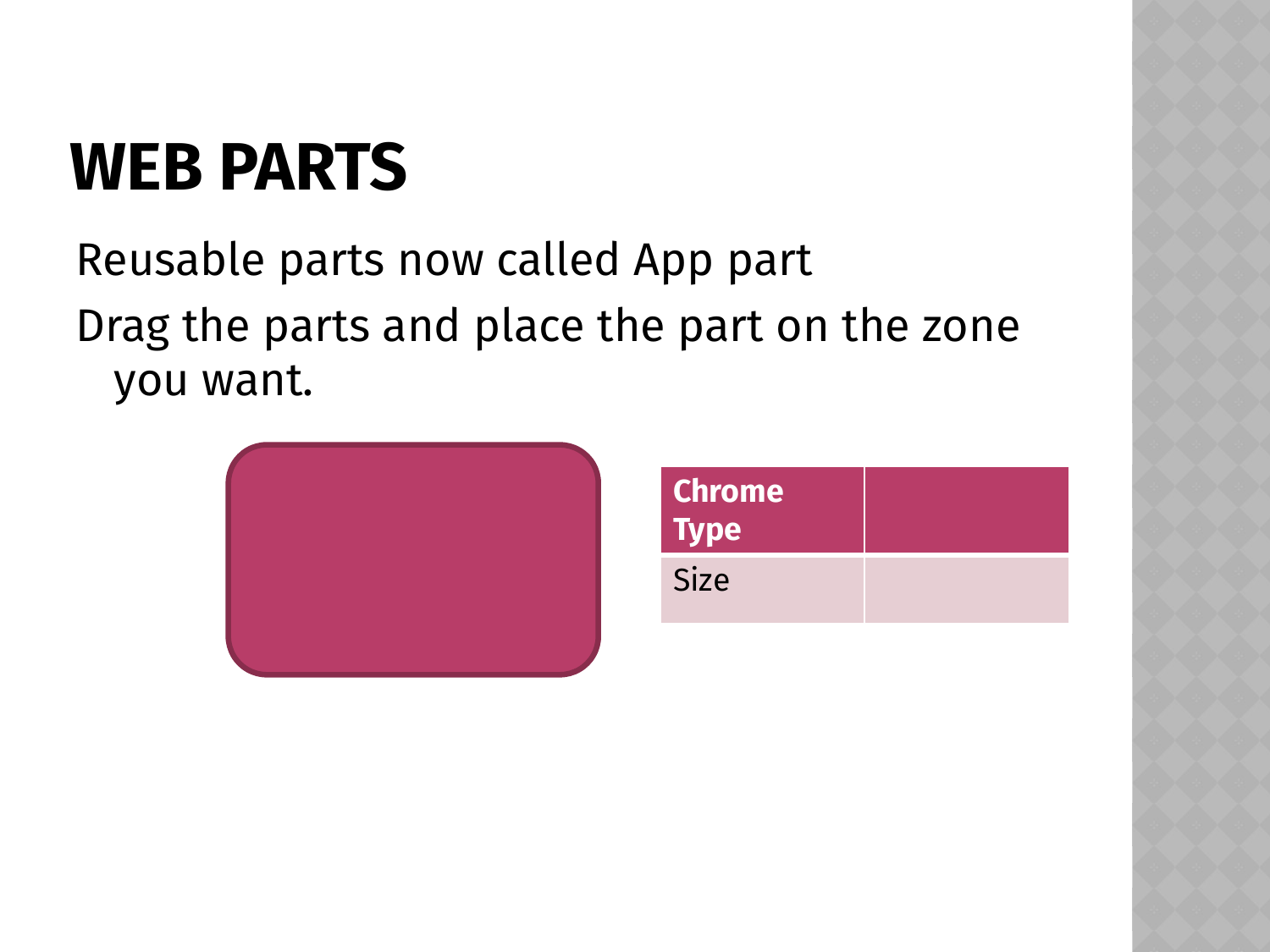

# Web parts
Reusable parts now called App part
Drag the parts and place the part on the zone you want.

| Chrome Type |  |
| --- | --- |
| Size |  |